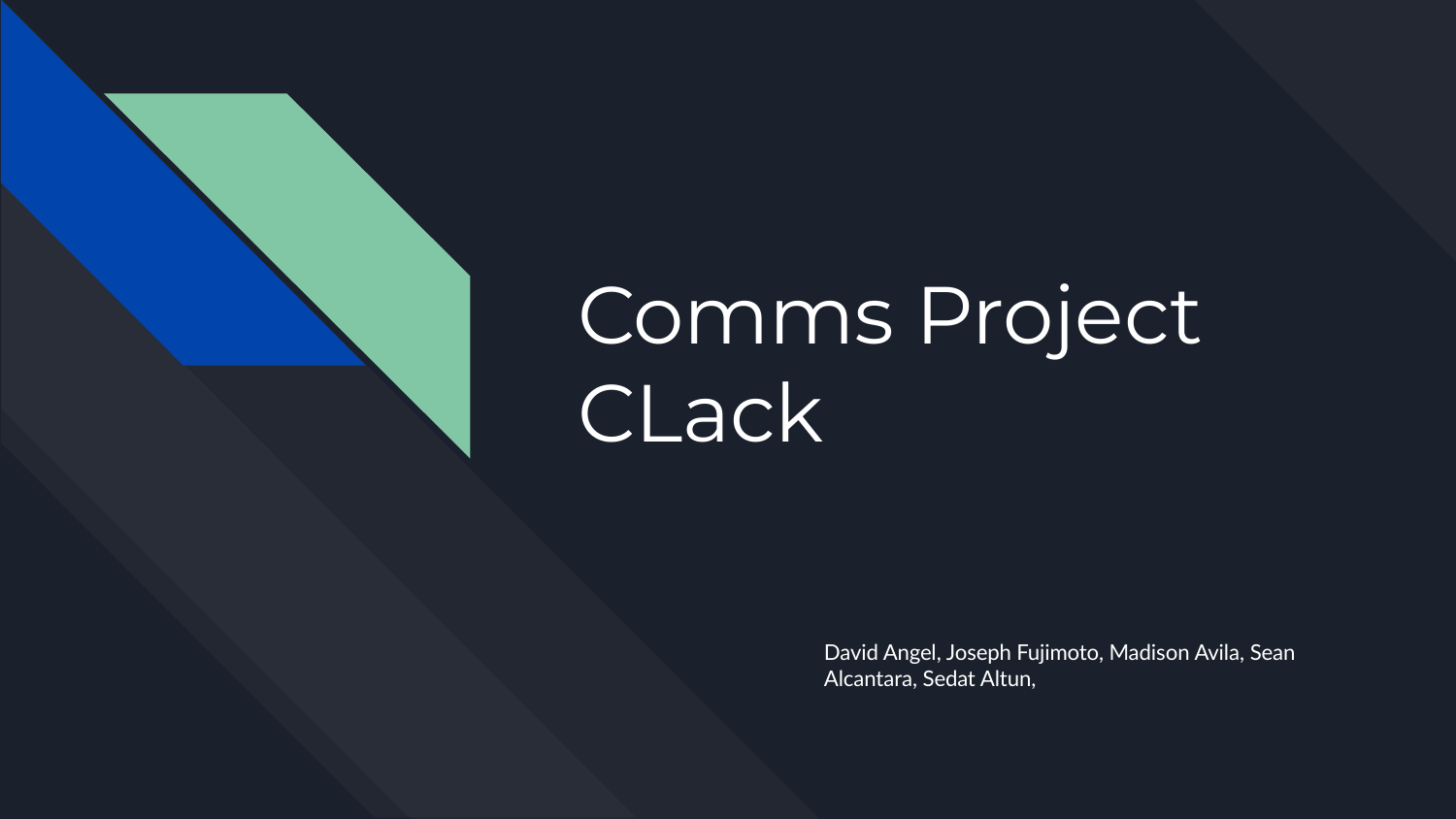

# Comms Project
CLack
David Angel, Joseph Fujimoto, Madison Avila, Sean Alcantara, Sedat Altun,